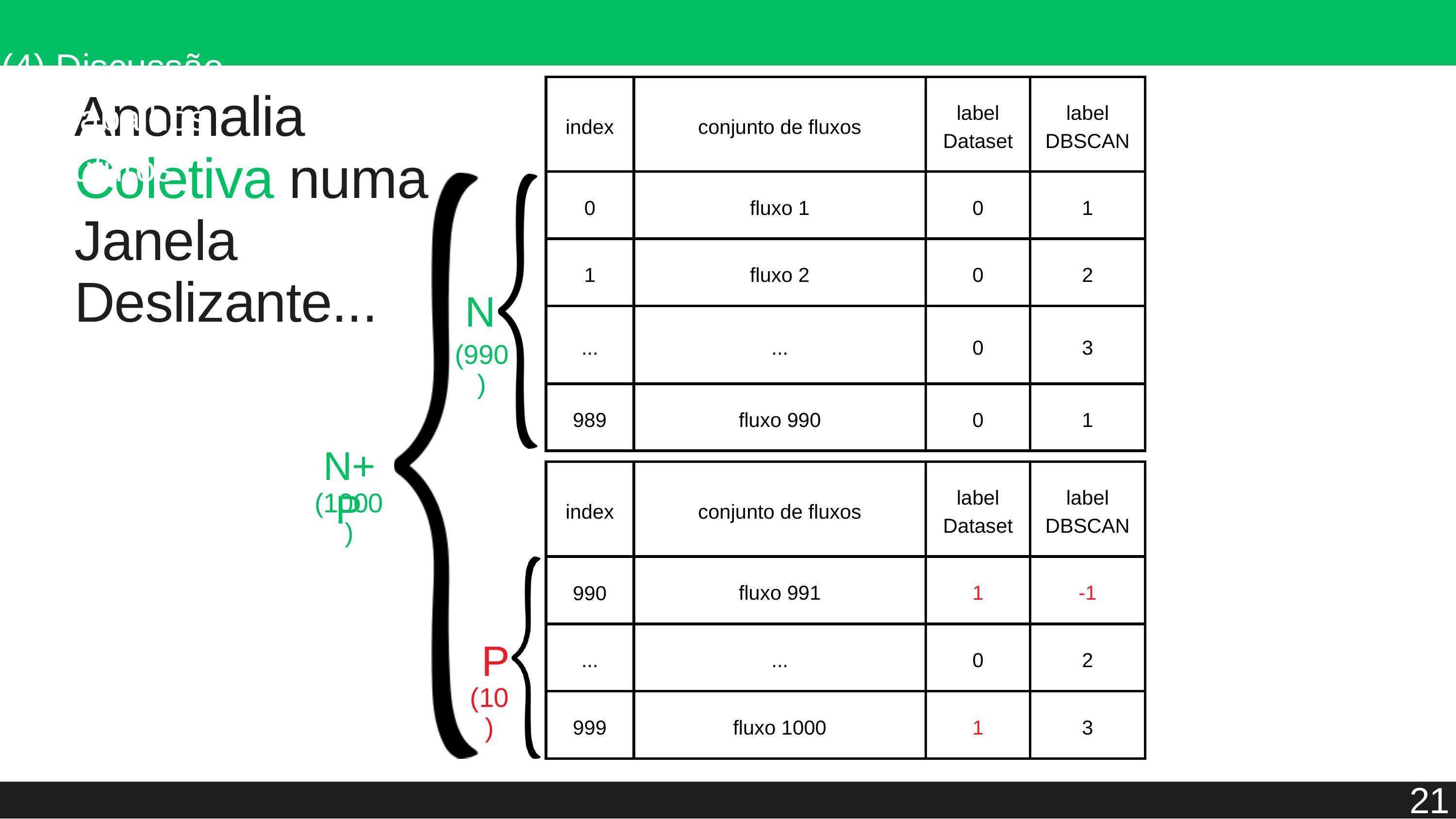

(4) Discussão e Trabalhos Futuros
| index | conjunto de fluxos | label Dataset | label DBSCAN |
| --- | --- | --- | --- |
| 0 | fluxo 1 | 0 | 1 |
| 1 | fluxo 2 | 0 | 2 |
| ... | ... | 0 | 3 |
| 989 | fluxo 990 | 0 | 1 |
Anomalia Coletiva numa Janela Deslizante...

N
(990)
N+P
| index | conjunto de fluxos | label Dataset | label DBSCAN |
| --- | --- | --- | --- |
| 990 | fluxo 991 | 1 | -1 |
| ... | ... | 0 | 2 |
| 999 | fluxo 1000 | 1 | 3 |
(1000)

P
(10)
21

XVII Workshop de Trabalhos de Iniciação Científica e de Graduação (WTICG) - SBSeg 2023